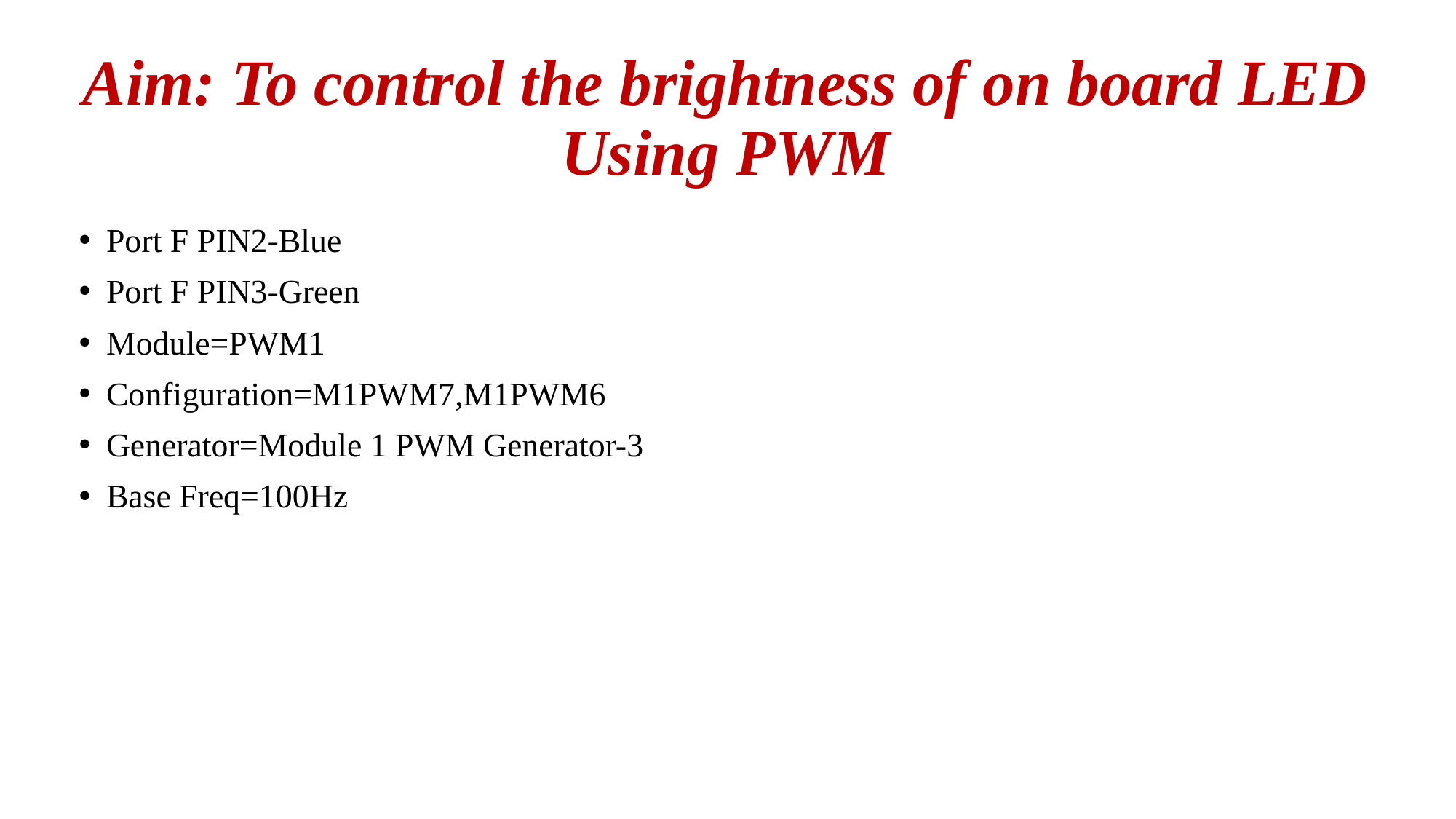

# Aim: To control the brightness of on board LED Using PWM
Port F PIN2-Blue
Port F PIN3-Green
Module=PWM1
Configuration=M1PWM7,M1PWM6
Generator=Module 1 PWM Generator-3
Base Freq=100Hz